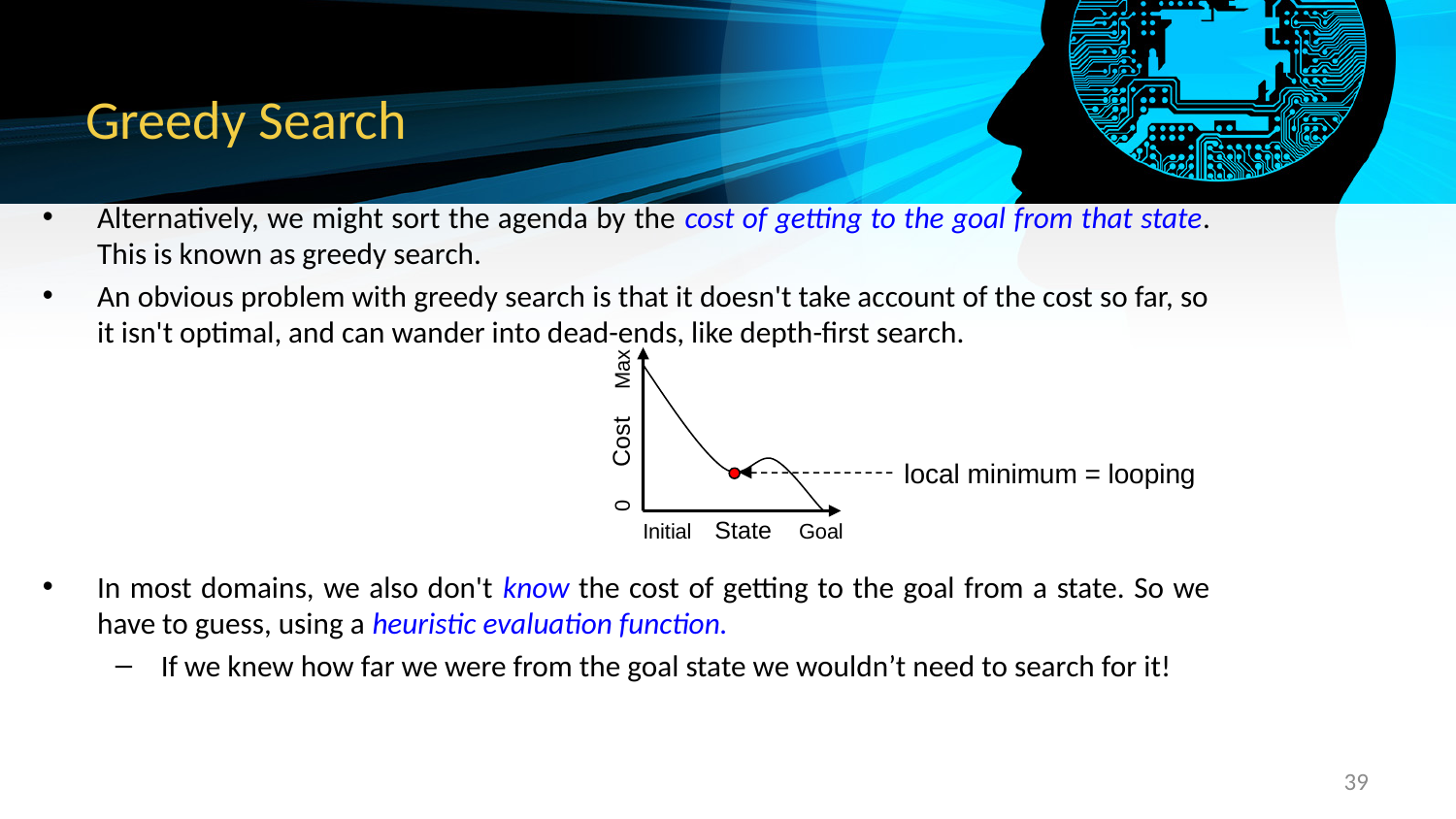

# Greedy Search
Alternatively, we might sort the agenda by the cost of getting to the goal from that state. This is known as greedy search.
An obvious problem with greedy search is that it doesn't take account of the cost so far, so it isn't optimal, and can wander into dead-ends, like depth-first search.

In most domains, we also don't know the cost of getting to the goal from a state. So we have to guess, using a heuristic evaluation function.
If we knew how far we were from the goal state we wouldn’t need to search for it!

0     Cost    Max
local minimum = looping

Initial    State    Goal

39